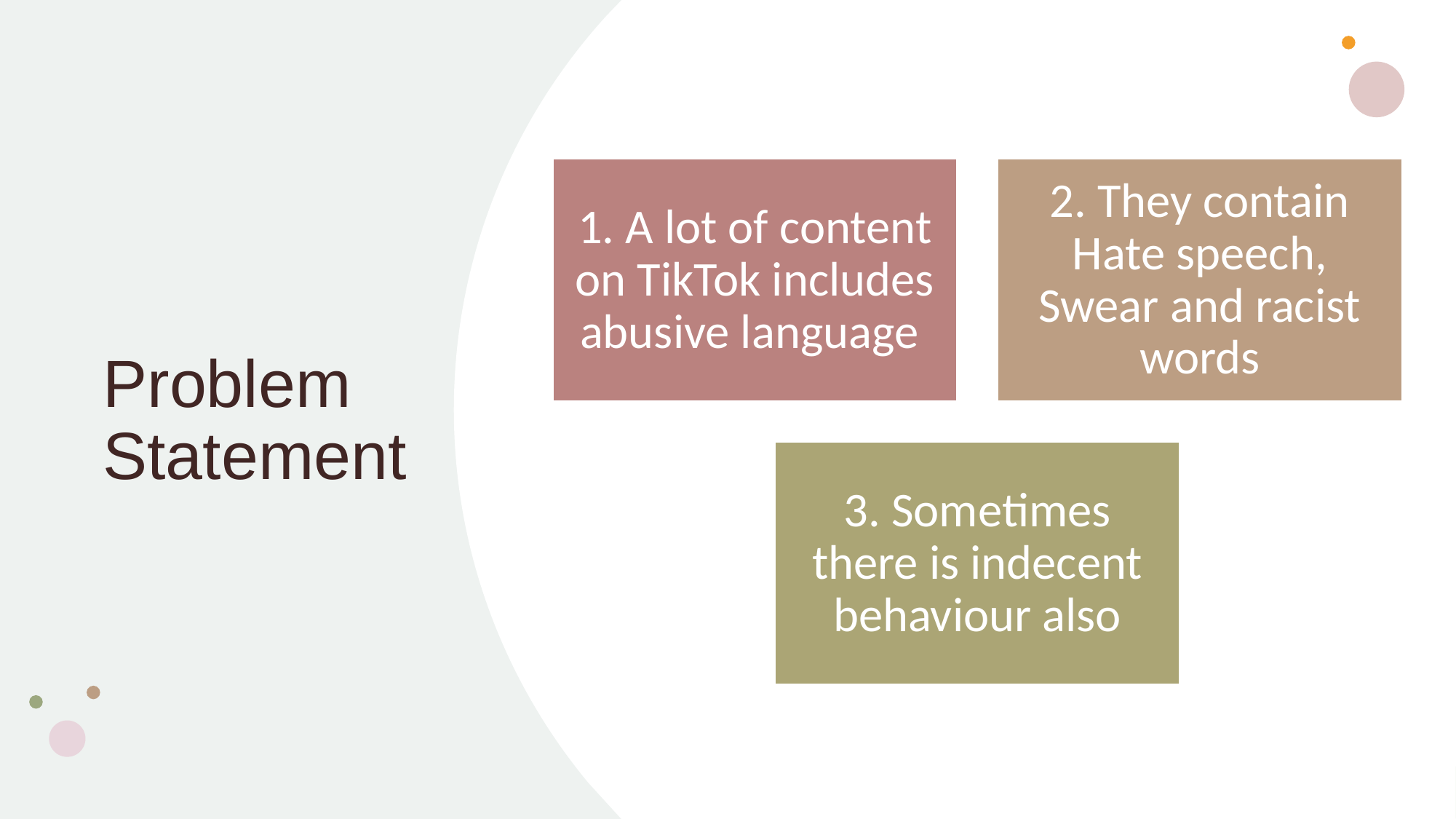

# Problem Statement
1. A lot of content on TikTok includes abusive language
2. They contain Hate speech, Swear and racist words
3. Sometimes there is indecent behaviour also